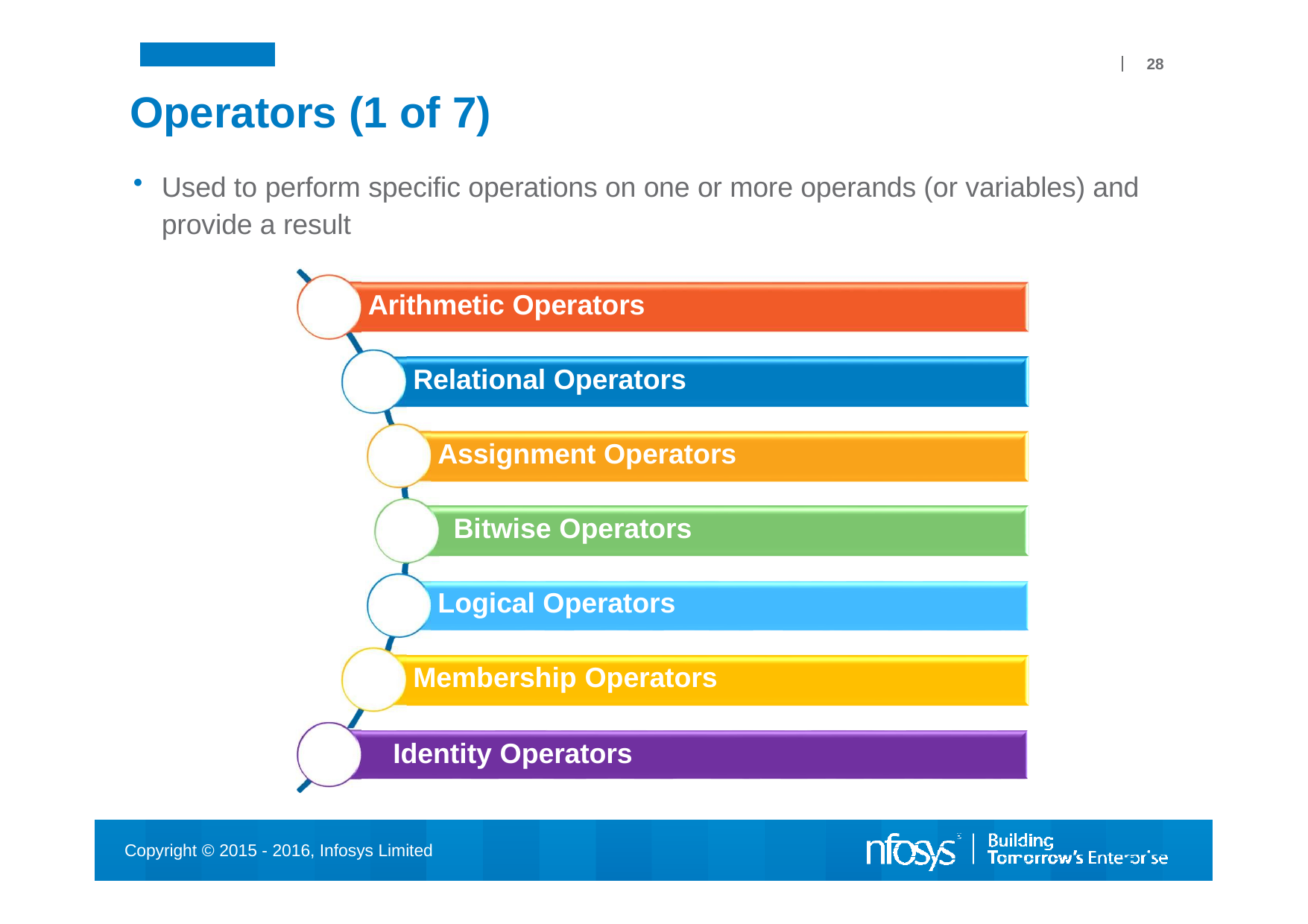

28
# Operators (1 of 7)
Used to perform specific operations on one or more operands (or variables) and  provide a result
Arithmetic Operators  Relational Operators
Assignment Operators  Bitwise Operators
Logical Operators  Membership Operators

Identity Operators

Copyright © 2015 - 2016, Infosys Limited